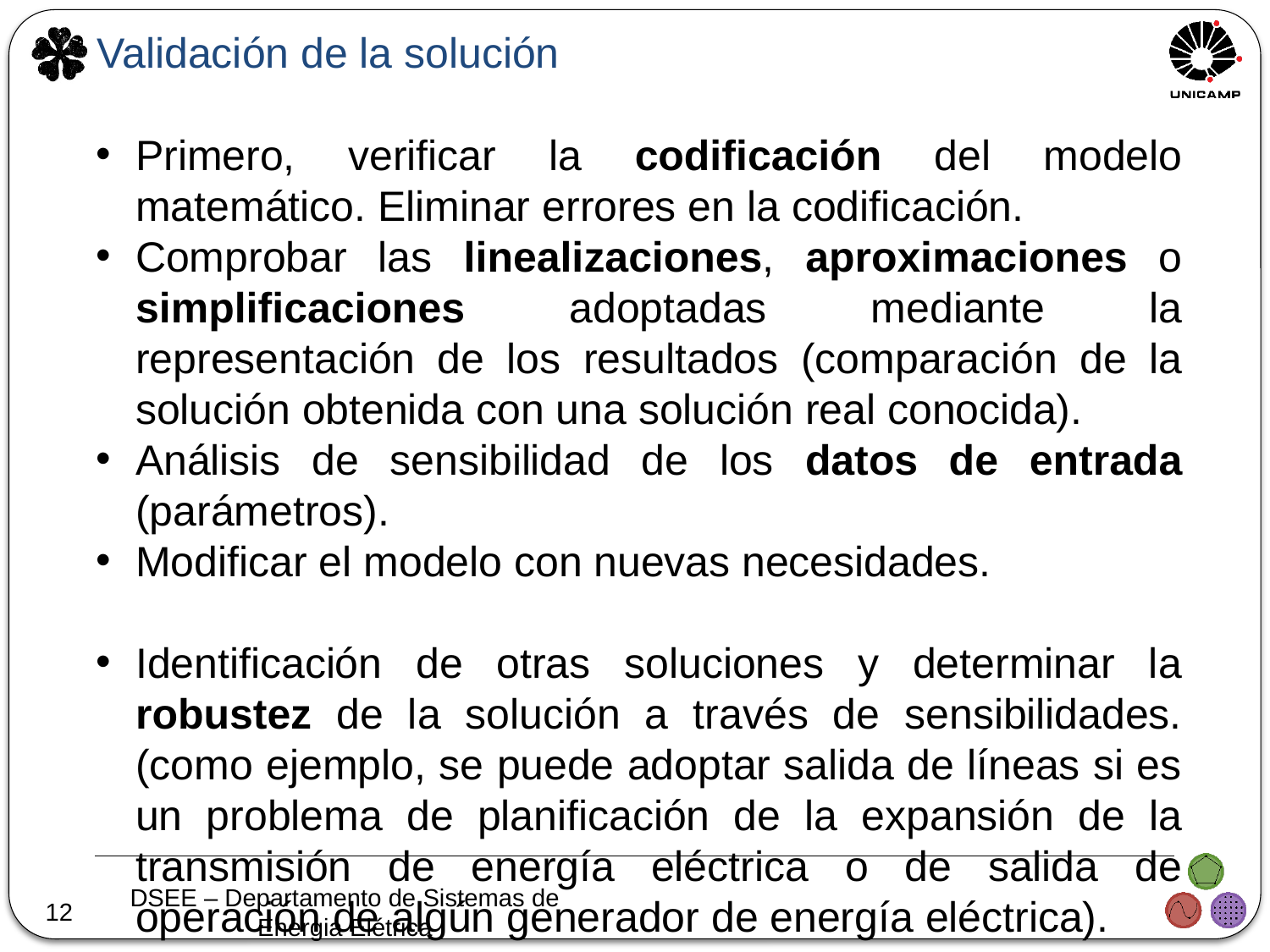

Validación de la solución
Primero, verificar la codificación del modelo matemático. Eliminar errores en la codificación.
Comprobar las linealizaciones, aproximaciones o simplificaciones adoptadas mediante la representación de los resultados (comparación de la solución obtenida con una solución real conocida).
Análisis de sensibilidad de los datos de entrada (parámetros).
Modificar el modelo con nuevas necesidades.

Identificación de otras soluciones y determinar la robustez de la solución a través de sensibilidades. (como ejemplo, se puede adoptar salida de líneas si es un problema de planificación de la expansión de la transmisión de energía eléctrica o de salida de operación de algún generador de energía eléctrica).
12